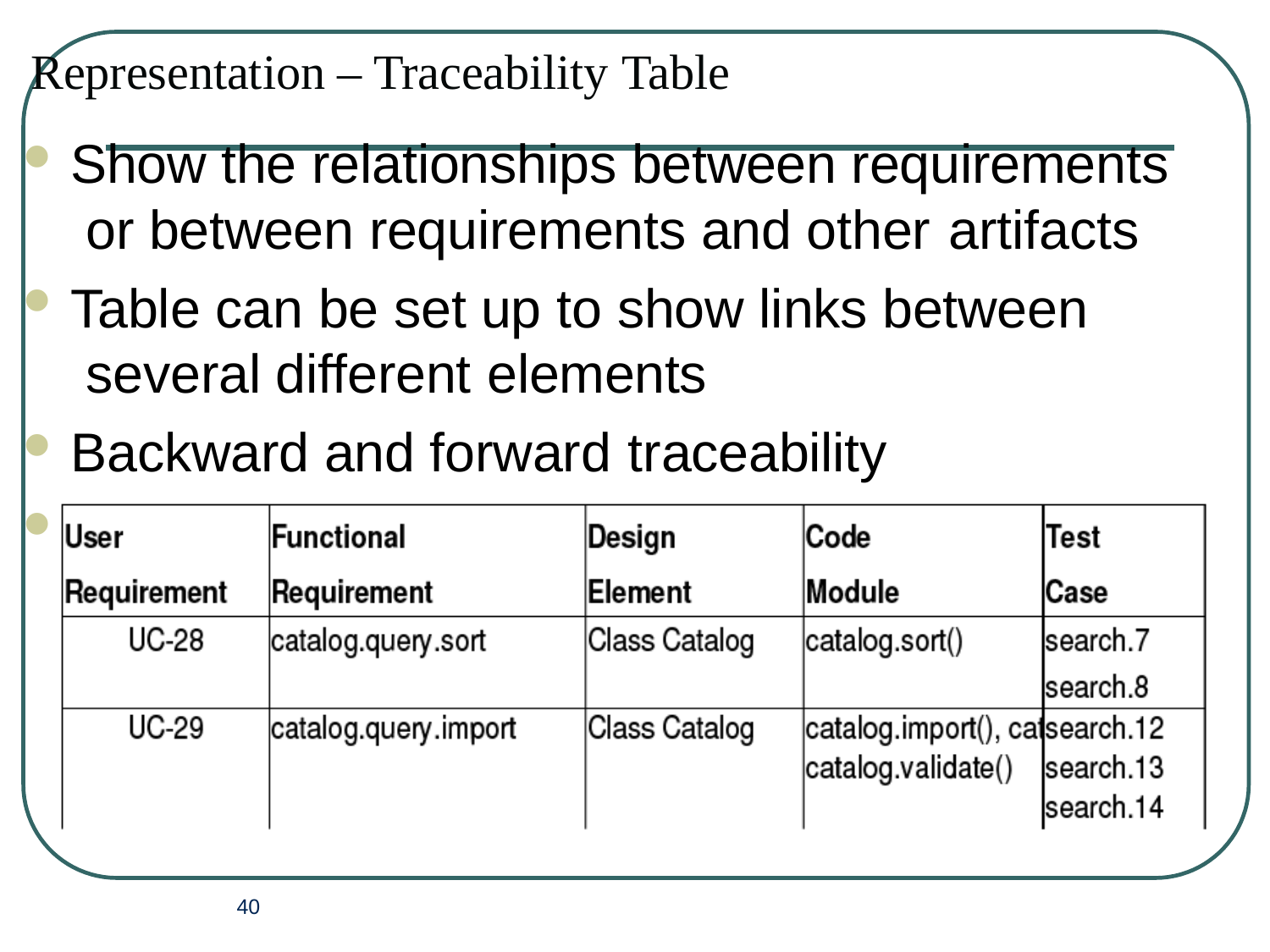

Representation – Traceability Table
Show the relationships between requirements  or between requirements and other artifacts
Table can be set up to show links between  several different elements
Backward and forward traceability
Difficult to capture different types of links

40